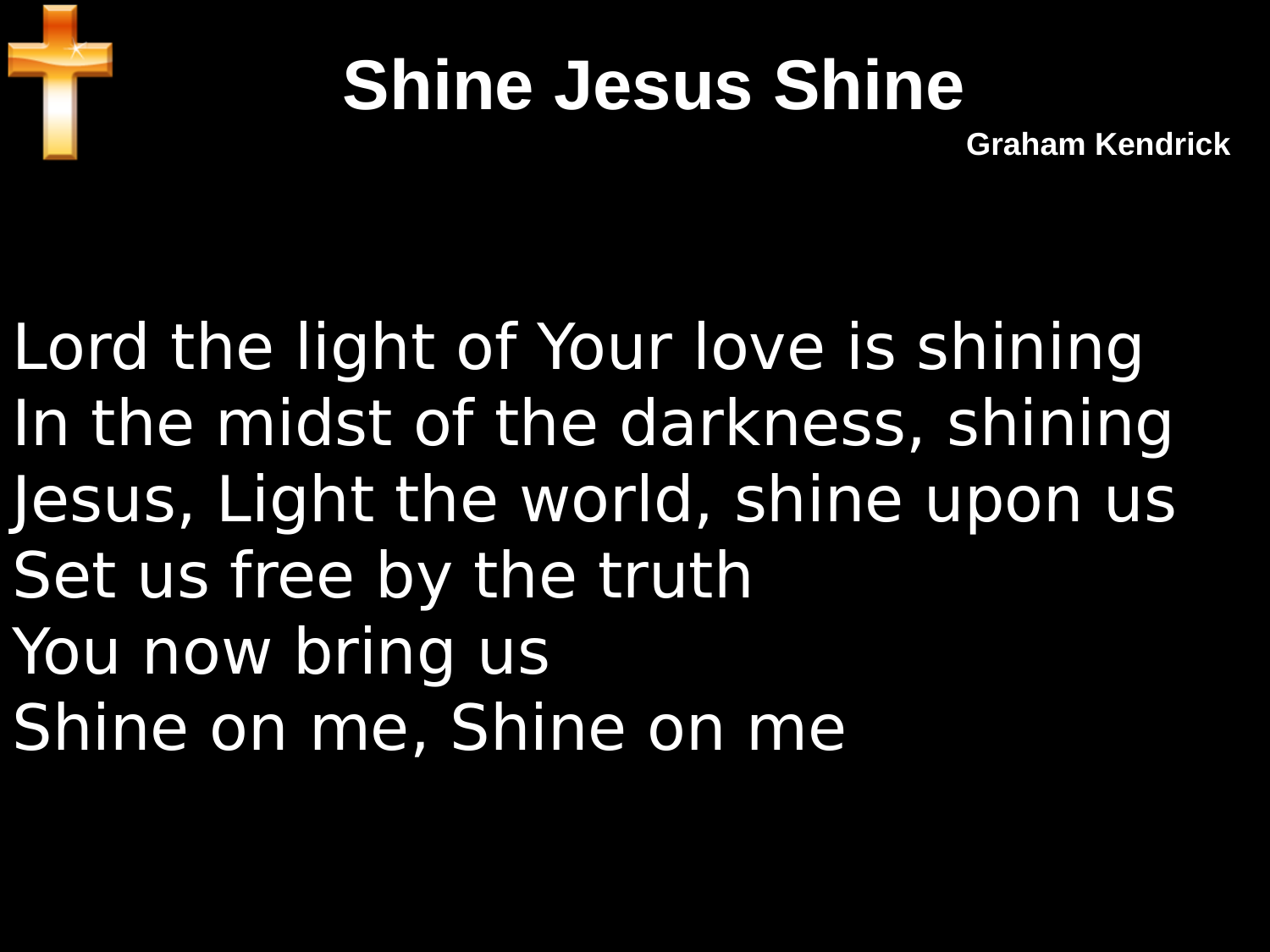

Shine Jesus Shine
							Graham Kendrick
Lord the light of Your love is shining
In the midst of the darkness, shining
Jesus, Light the world, shine upon us
Set us free by the truth
You now bring us
Shine on me, Shine on me